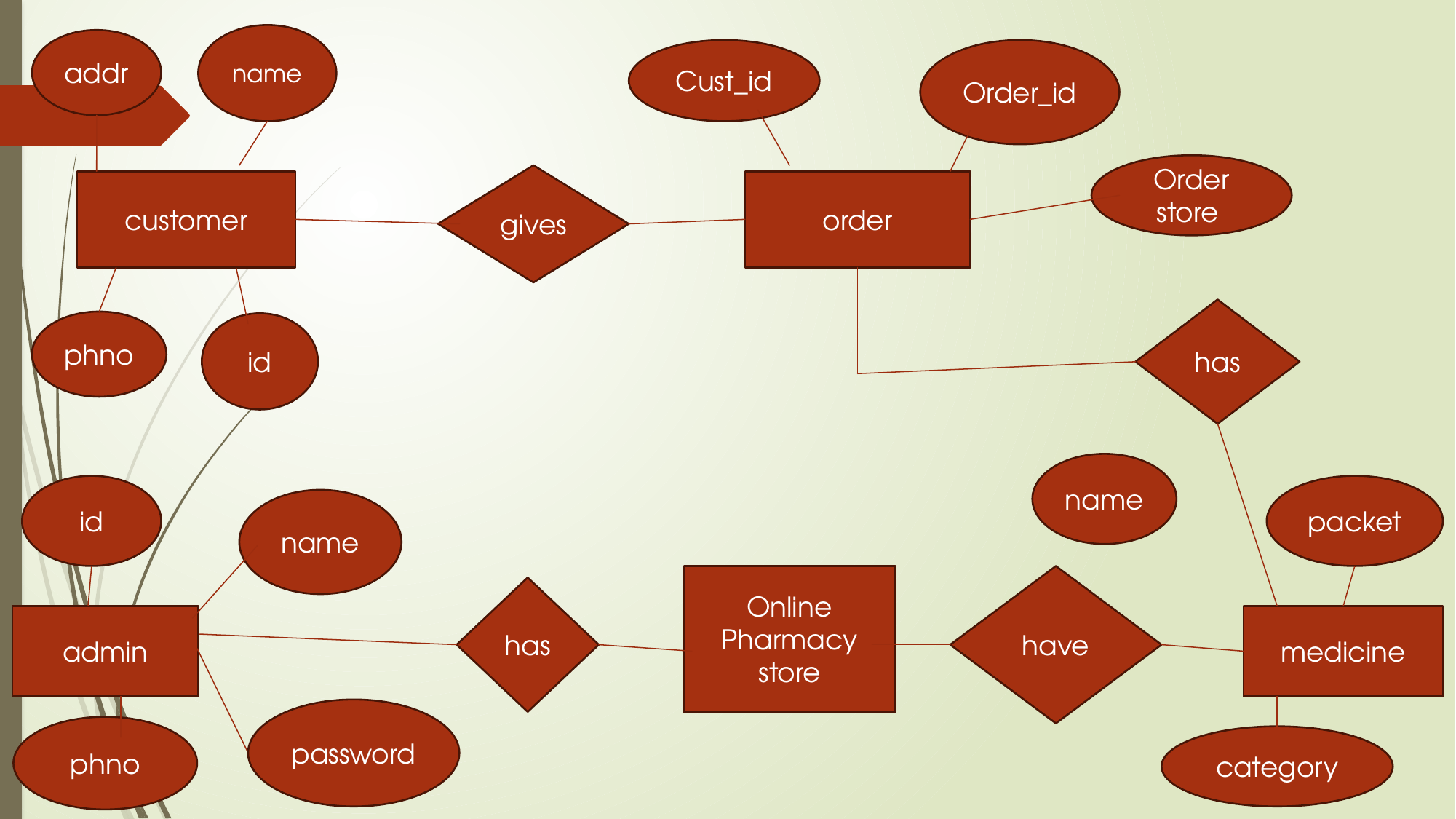

name
addr
Cust_id
Order_id
Order
store
gives
customer
order
has
phno
id
name
id
packet
name
Online
Pharmacy
store
have
has
admin
medicine
password
phno
category